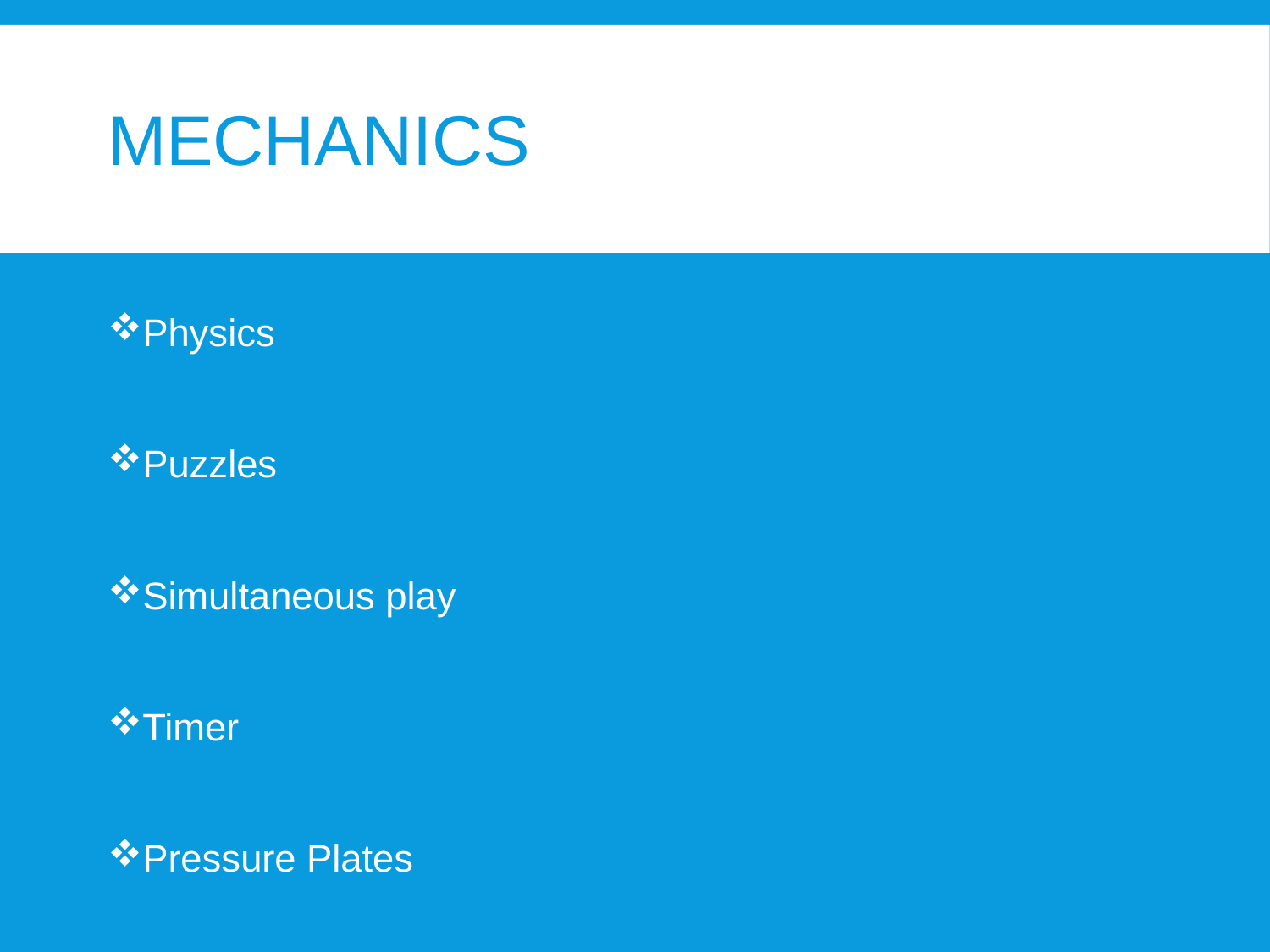

# Mechanics
Physics

Puzzles

Simultaneous play

Timer

Pressure Plates